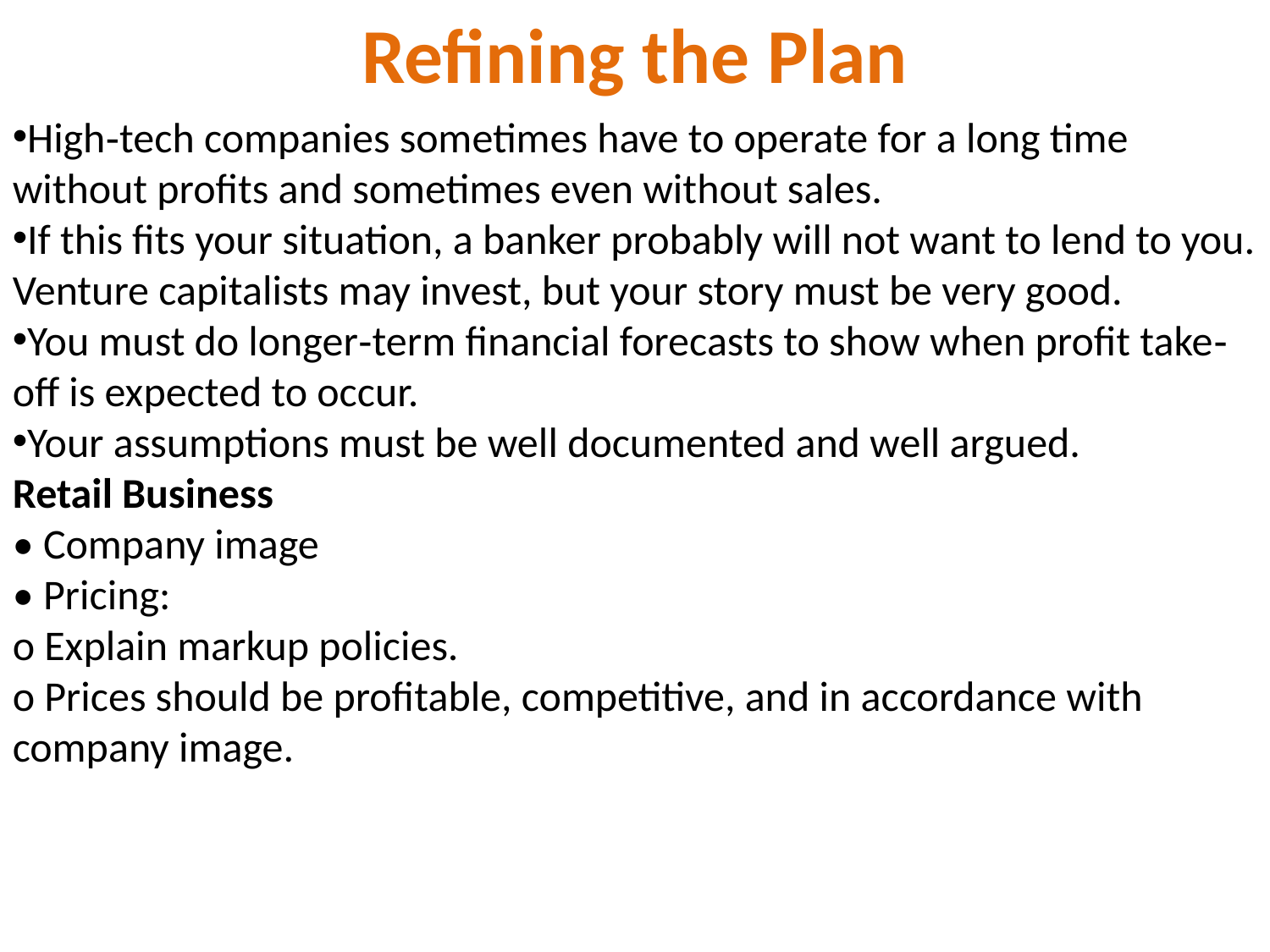

Refining the Plan

High‐tech companies sometimes have to operate for a long time without profits and sometimes even without sales.
If this fits your situation, a banker probably will not want to lend to you. Venture capitalists may invest, but your story must be very good.
You must do longer‐term financial forecasts to show when profit take‐off is expected to occur.
Your assumptions must be well documented and well argued.
Retail Business
• Company image
• Pricing:
o Explain markup policies.
o Prices should be profitable, competitive, and in accordance with company image.